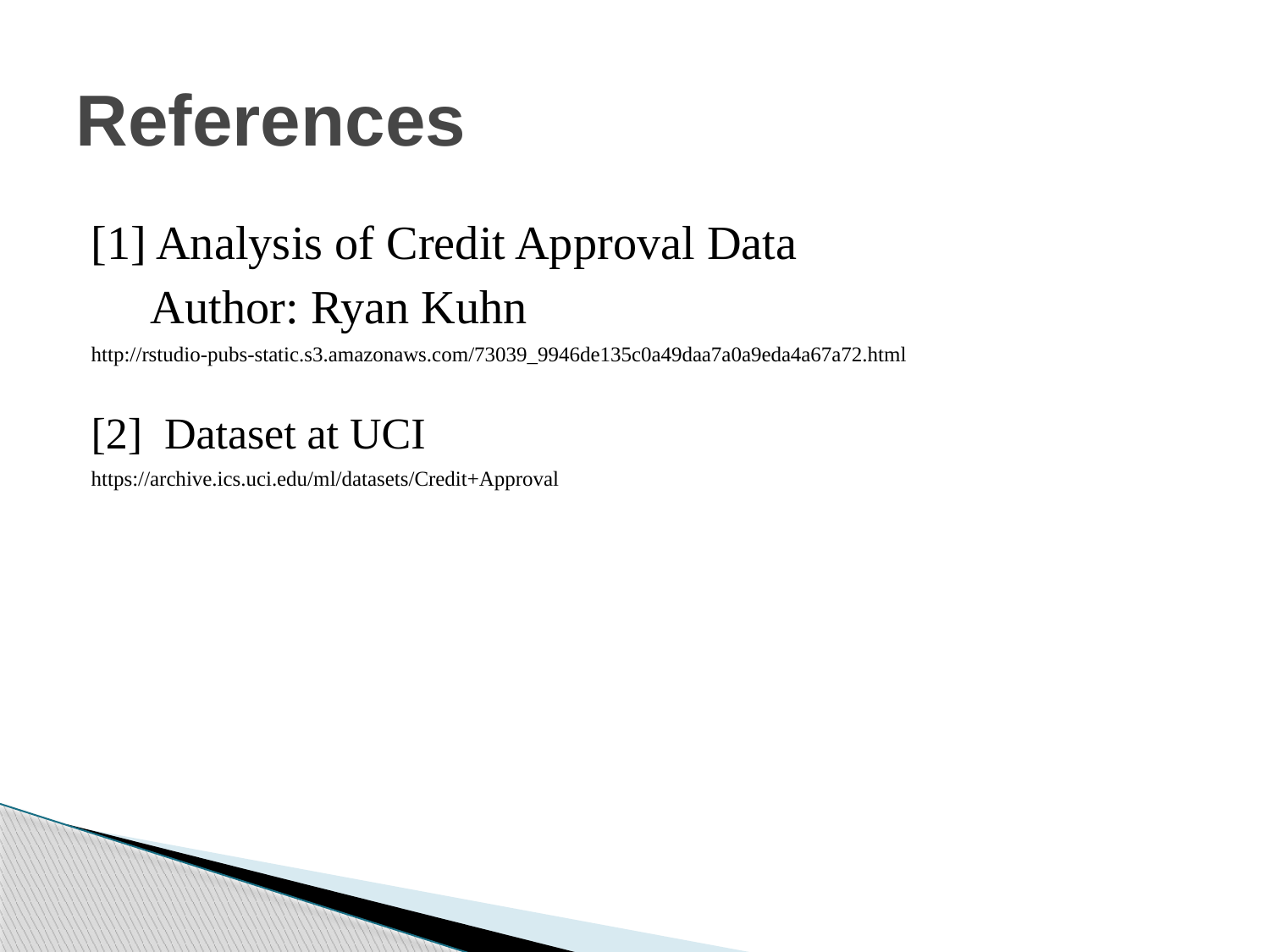

# References
[1] Analysis of Credit Approval Data
     Author: Ryan Kuhn
http://rstudio-pubs-static.s3.amazonaws.com/73039_9946de135c0a49daa7a0a9eda4a67a72.html

[2]  Dataset at UCI
https://archive.ics.uci.edu/ml/datasets/Credit+Approval